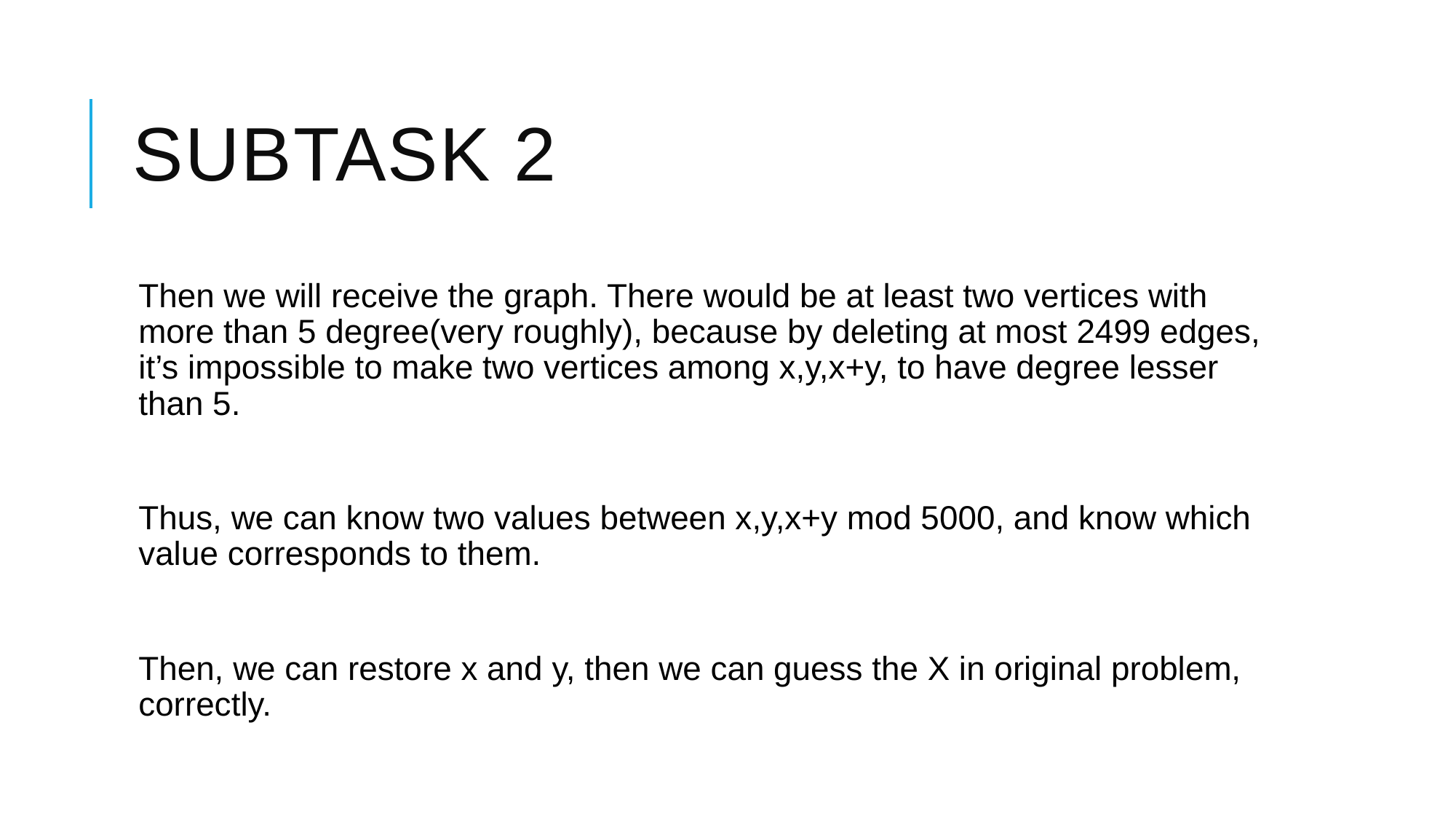

# Subtask 2
Then we will receive the graph. There would be at least two vertices with more than 5 degree(very roughly), because by deleting at most 2499 edges, it’s impossible to make two vertices among x,y,x+y, to have degree lesser than 5.

Thus, we can know two values between x,y,x+y mod 5000, and know which value corresponds to them.

Then, we can restore x and y, then we can guess the X in original problem, correctly.